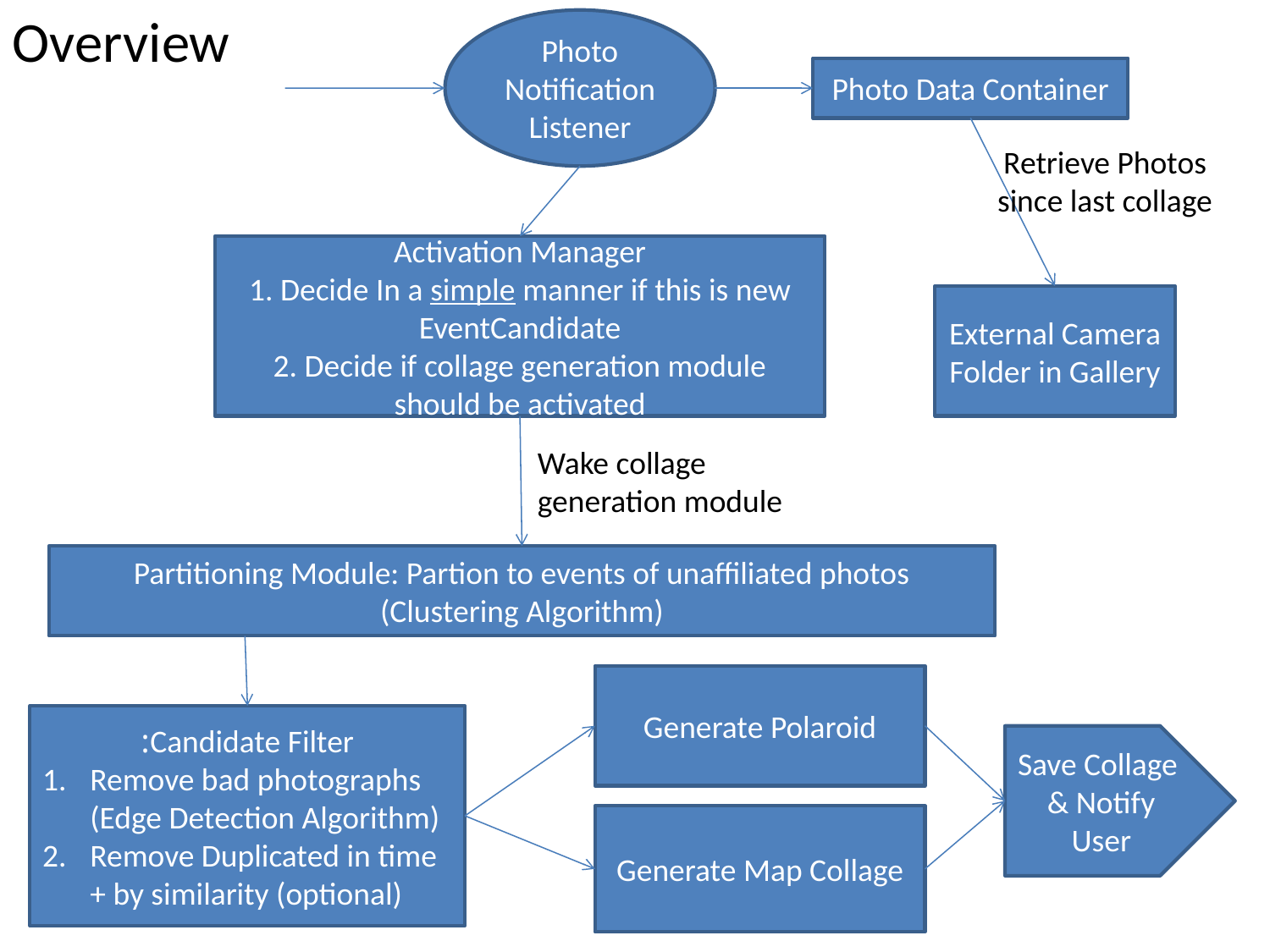

Overview
Photo Notification Listener
Photo Data Container
Retrieve Photos since last collage
Activation Manager
1. Decide In a simple manner if this is new EventCandidate
2. Decide if collage generation module should be activated
External Camera Folder in Gallery
Wake collage generation module
Partitioning Module: Partion to events of unaffiliated photos (Clustering Algorithm)
Generate Polaroid
Candidate Filter:
Remove bad photographs (Edge Detection Algorithm)
Remove Duplicated in time + by similarity (optional)
Save Collage  & Notify User
Generate Map Collage